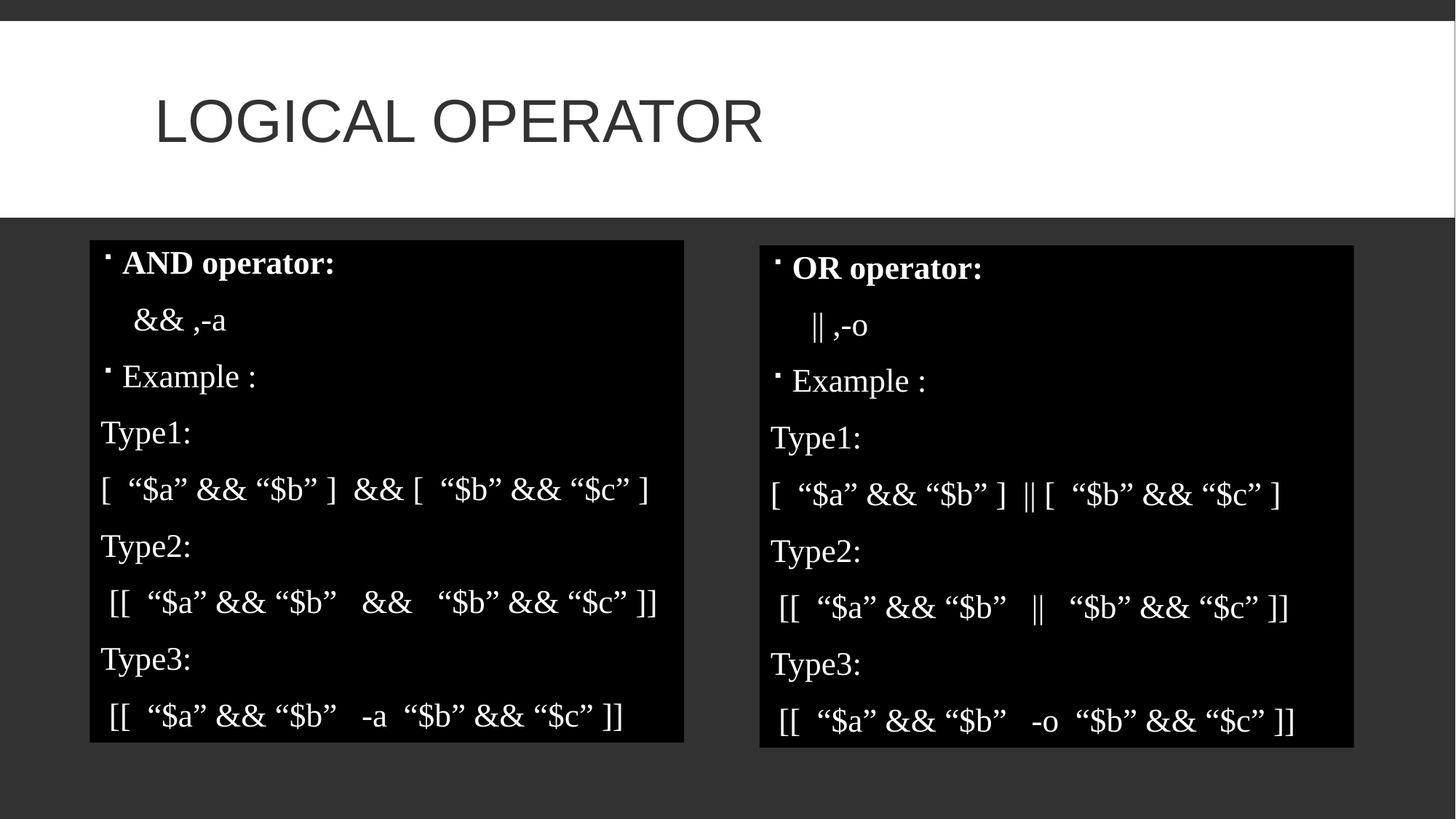

# LoGical operator
AND operator:
    && ,-a
Example :
Type1:
[  “$a” && “$b” ]  && [  “$b” && “$c” ]
Type2:
 [[  “$a” && “$b”   &&   “$b” && “$c” ]]
Type3:
 [[  “$a” && “$b”   -a  “$b” && “$c” ]]

OR operator:
     || ,-o
Example :
Type1:
[  “$a” && “$b” ]  || [  “$b” && “$c” ]
Type2:
 [[  “$a” && “$b”   ||   “$b” && “$c” ]]
Type3:
 [[  “$a” && “$b”   -o  “$b” && “$c” ]]